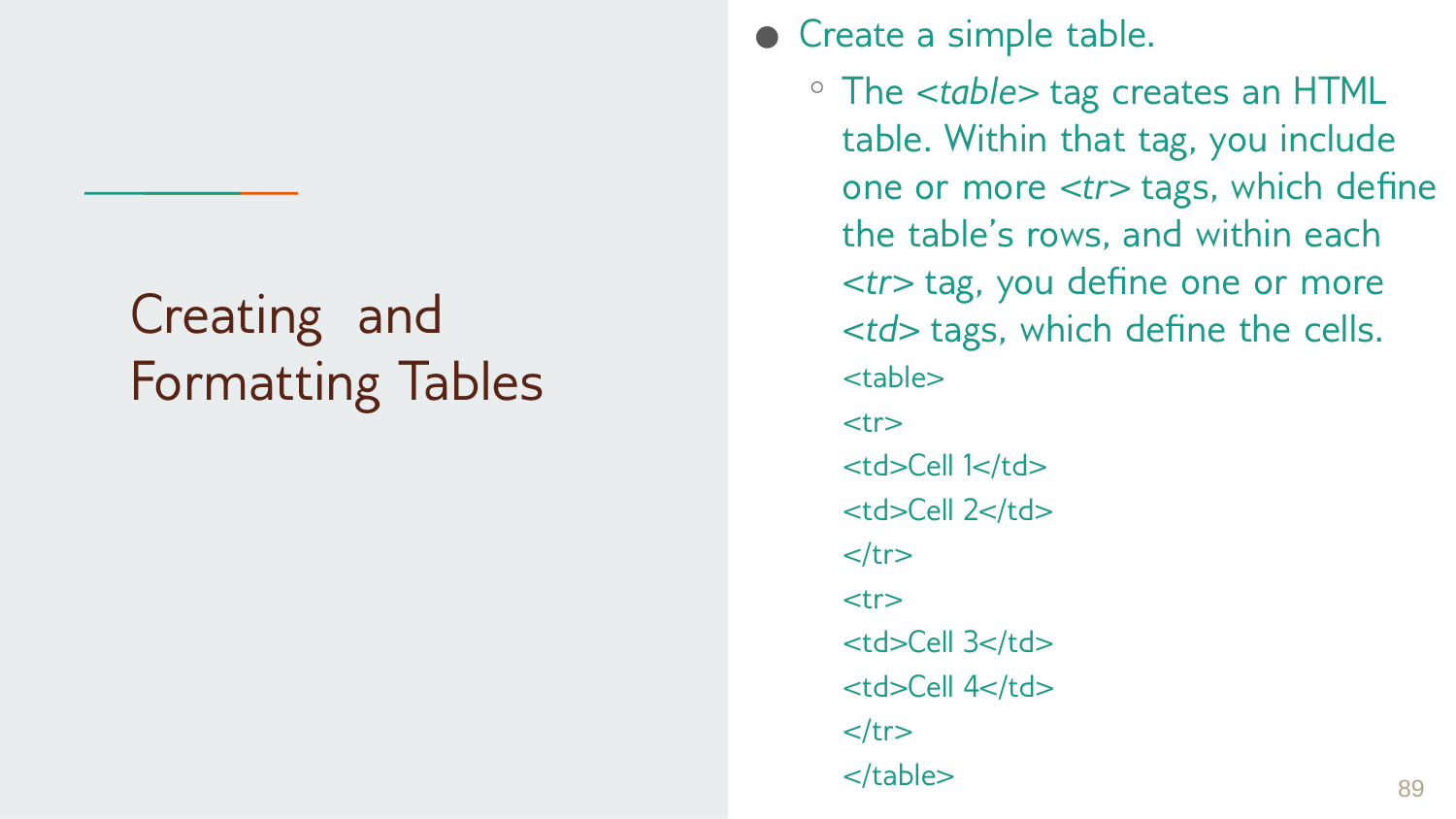

Create a simple table.
The <table> tag creates an HTML table. Within that tag, you include one or more <tr> tags, which define the table’s rows, and within each <tr> tag, you define one or more <td> tags, which define the cells.
<table>
	<tr>
		<td>Cell 1</td>
		<td>Cell 2</td>
	</tr>
	<tr>
		<td>Cell 3</td>
		<td>Cell 4</td>
	</tr>
</table>
# Creating  and Formatting Tables

 89